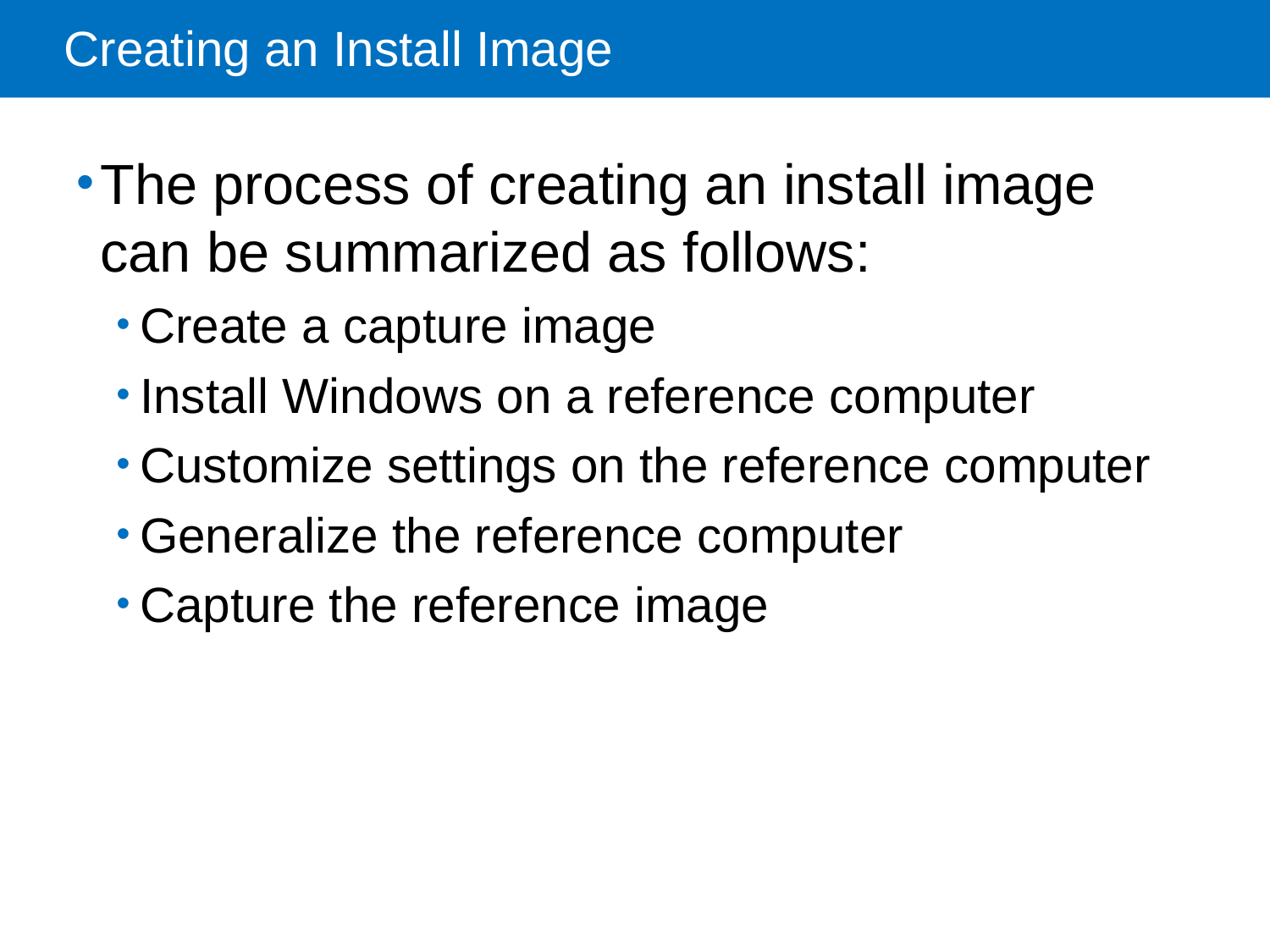

# Creating an Install Image
The process of creating an install image can be summarized as follows:
Create a capture image
Install Windows on a reference computer
Customize settings on the reference computer
Generalize the reference computer
Capture the reference image